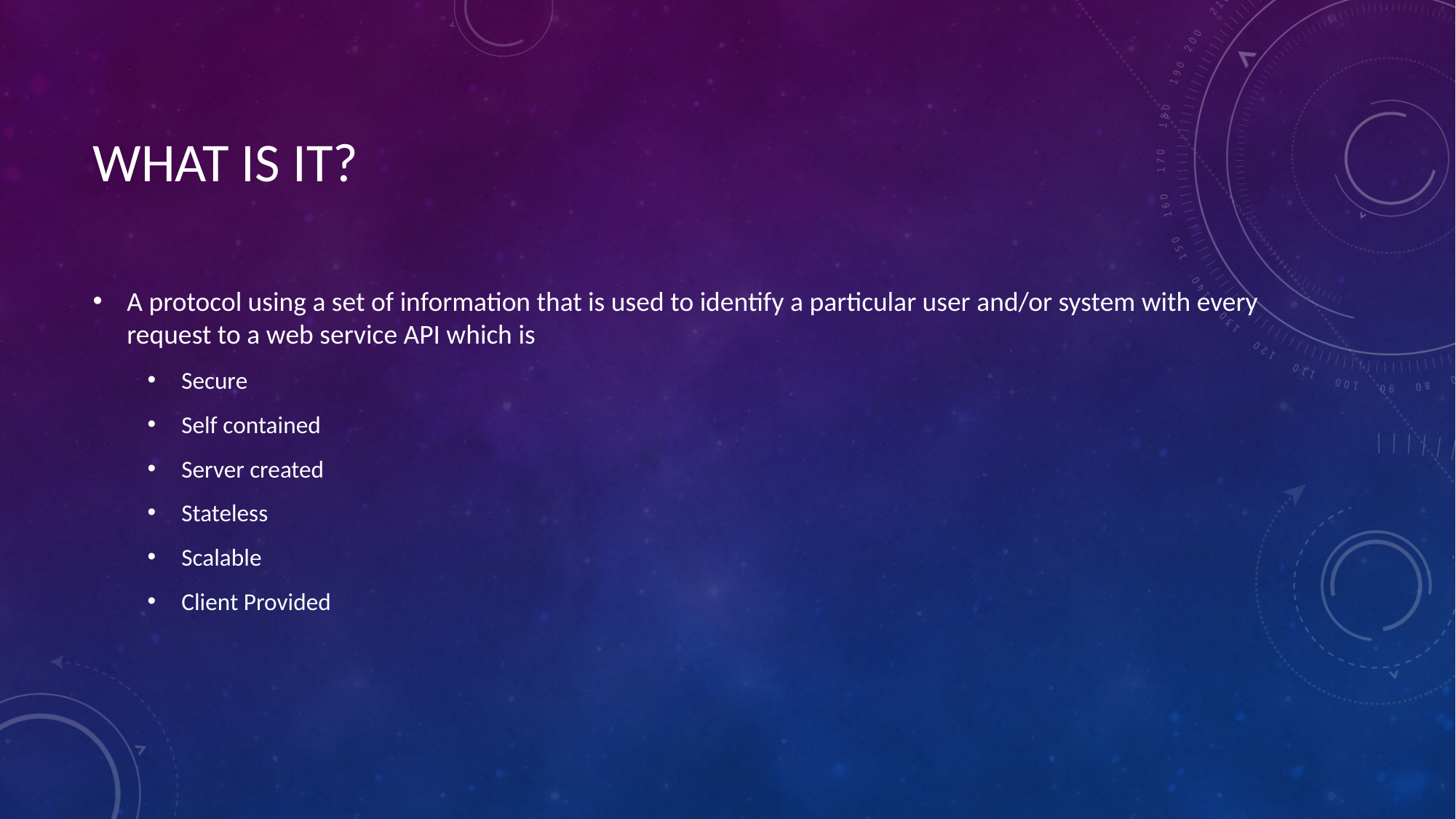

# What is it?
A protocol using a set of information that is used to identify a particular user and/or system with every request to a web service API which is
Secure
Self contained
Server created
Stateless
Scalable
Client Provided